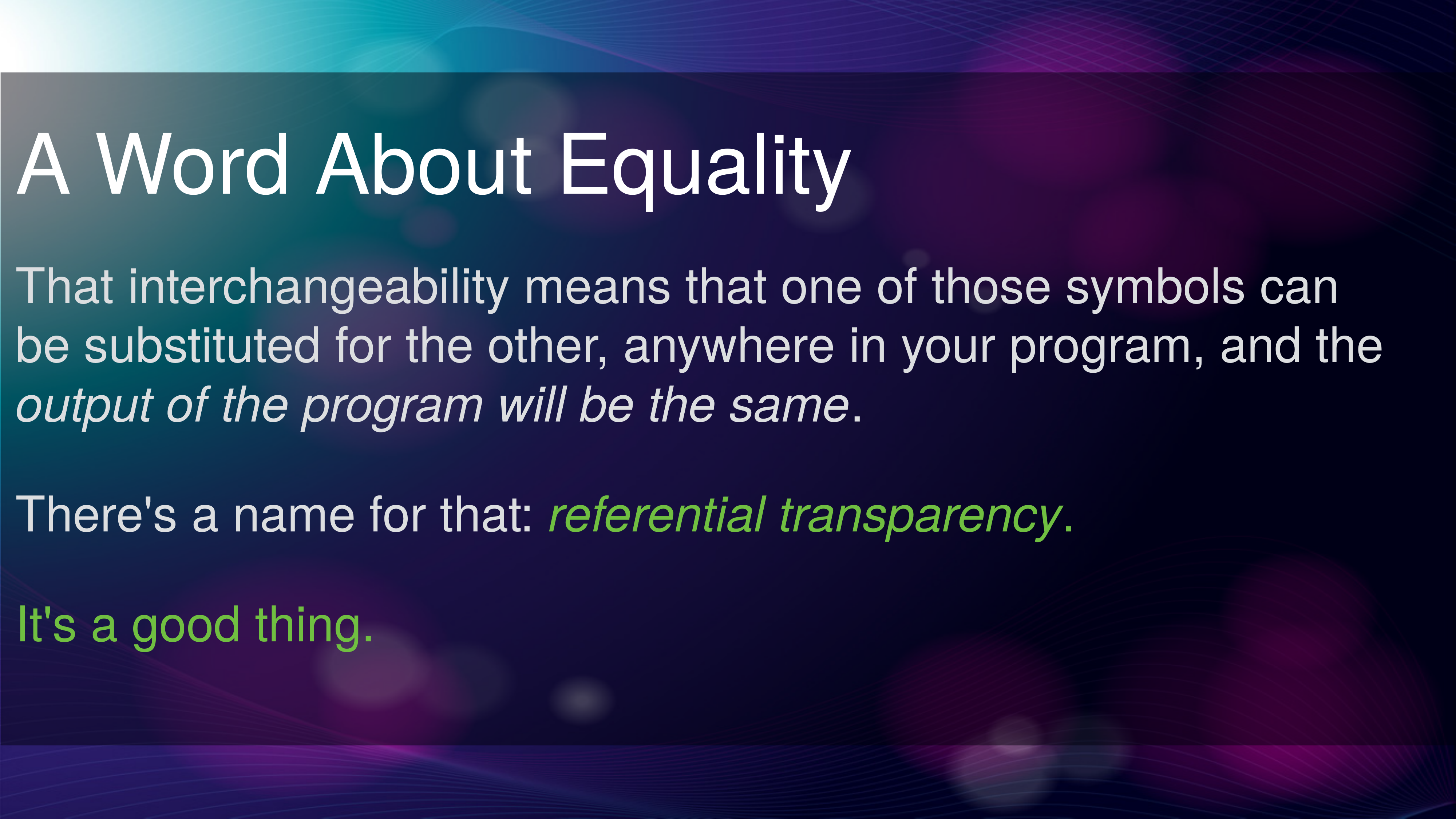

A Word About Equality
That interchangeability means that one of those symbols can be substituted for the other, anywhere in your program, and the output of the program will be the same.
There's a name for that: referential transparency.
It's a good thing.